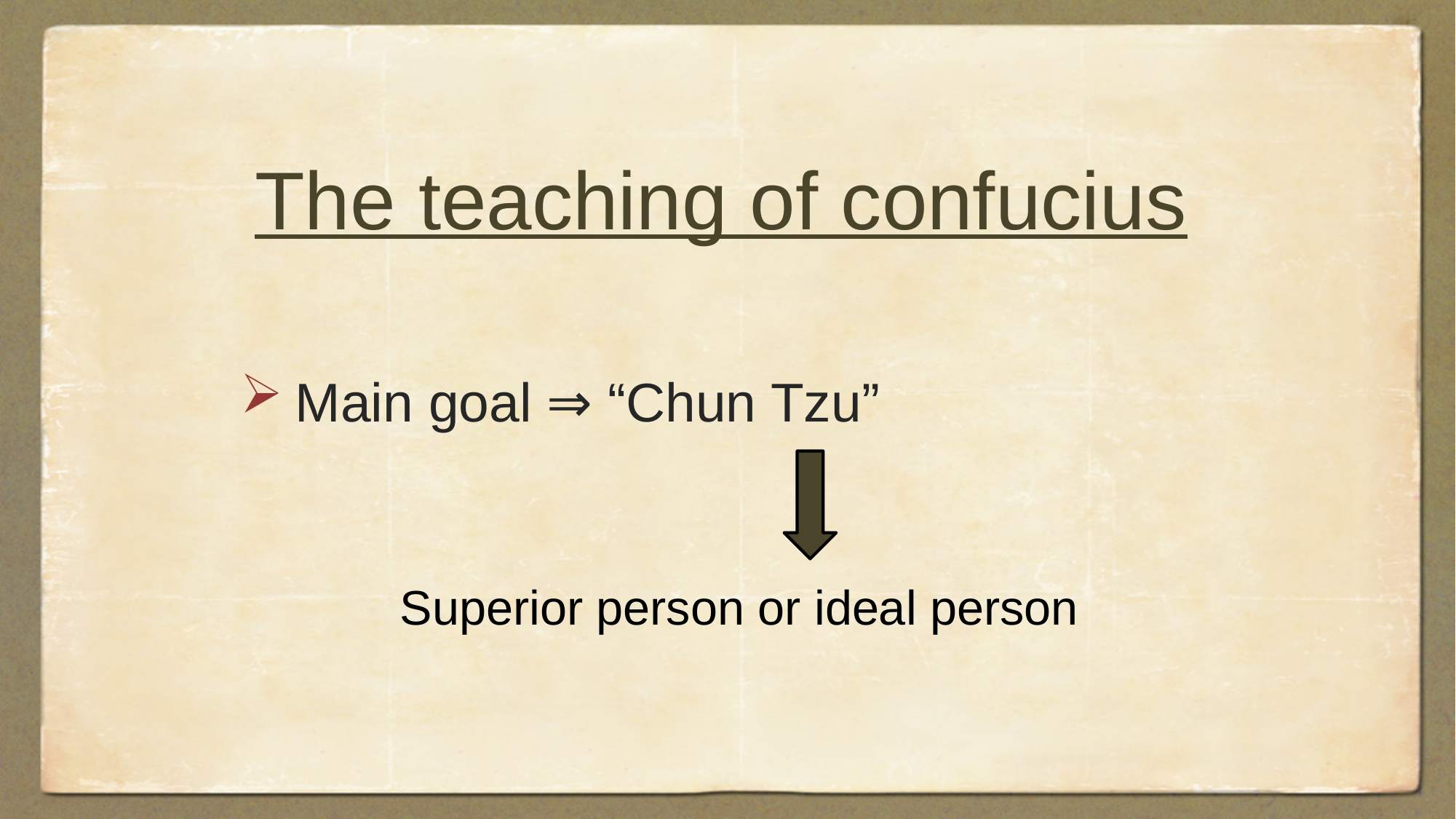

# The teaching of confucius
Main goal ⇒ “Chun Tzu”

Superior person or ideal person